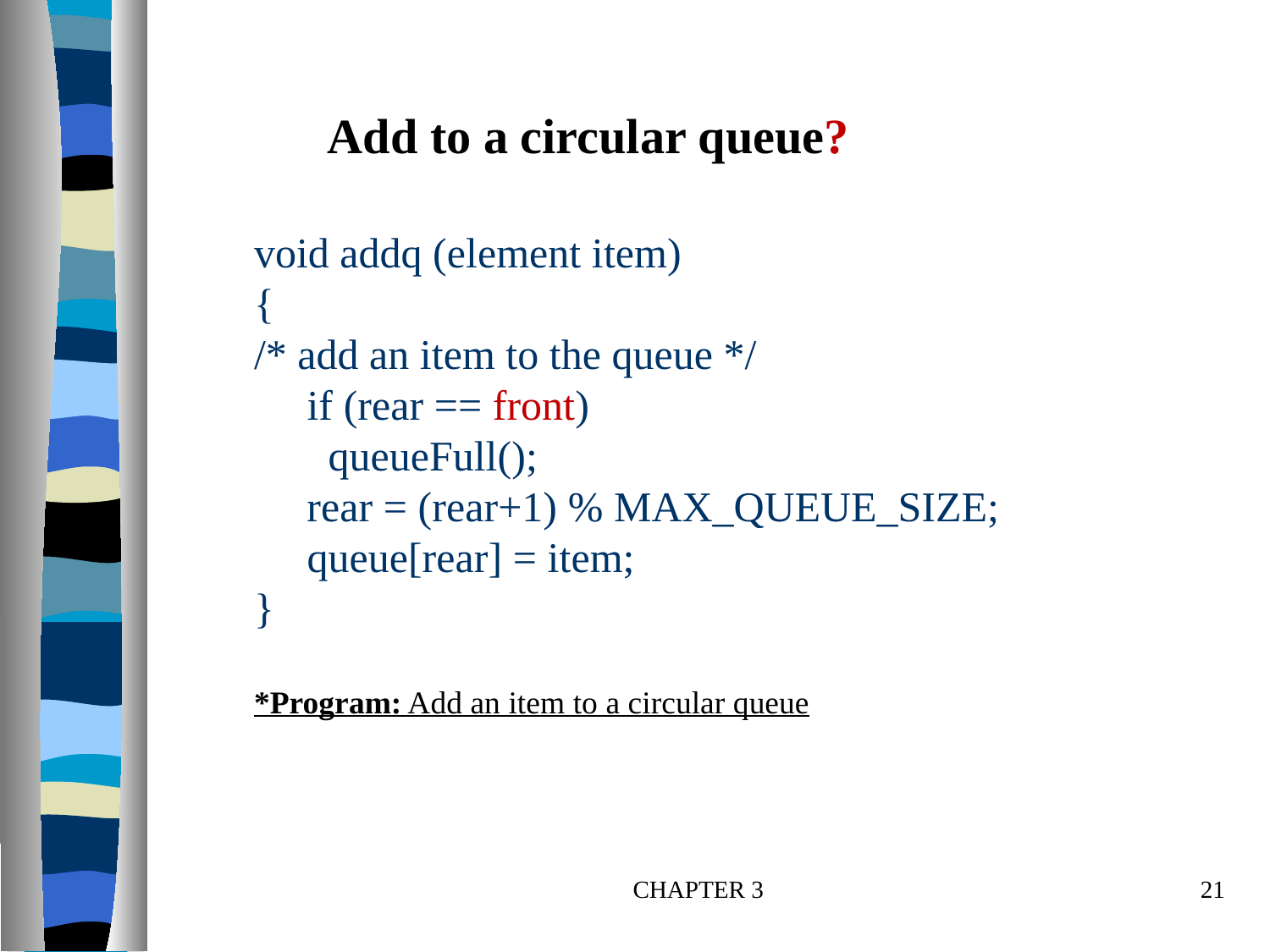

Add to a circular queue?
void addq (element item)
{
/* add an item to the queue */
     if (rear == front)
       queueFull();
     rear = (rear+1) % MAX_QUEUE_SIZE;
     queue[rear] = item;
}
*Program: Add an item to a circular queue
CHAPTER 3
21